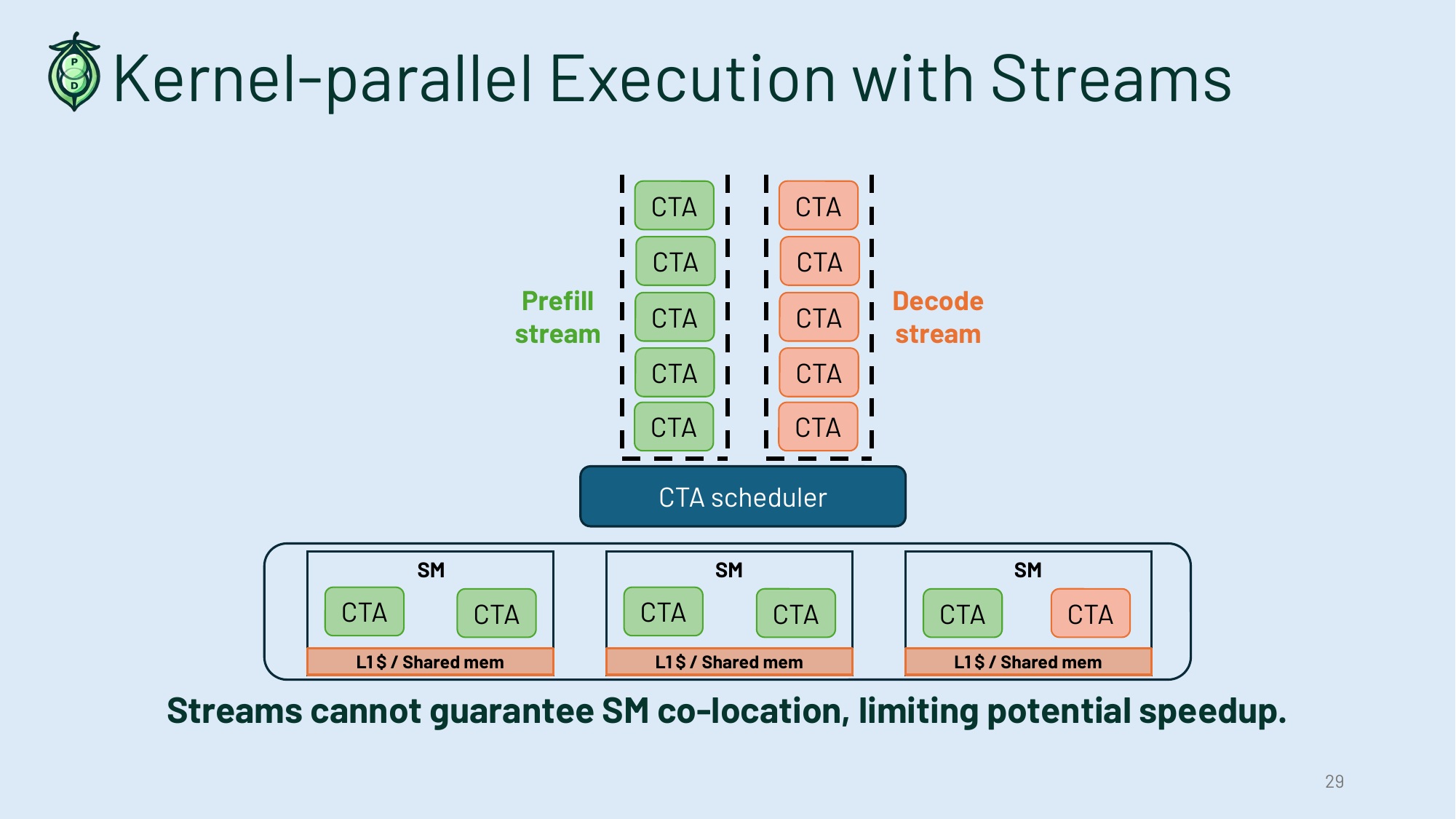

# Kernel-parallel Execution with Streams
CTA
CTA
CTA
CTA
Prefill
stream
Decode
stream
CTA
CTA
CTA
CTA
CTA
CTA
CTA scheduler

SM

L1 $ / Shared mem
SM

L1 $ / Shared mem
SM

L1 $ / Shared mem
CTA
CTA
CTA
CTA
CTA
CTA
Streams cannot guarantee SM co-location, limiting potential speedup.
29